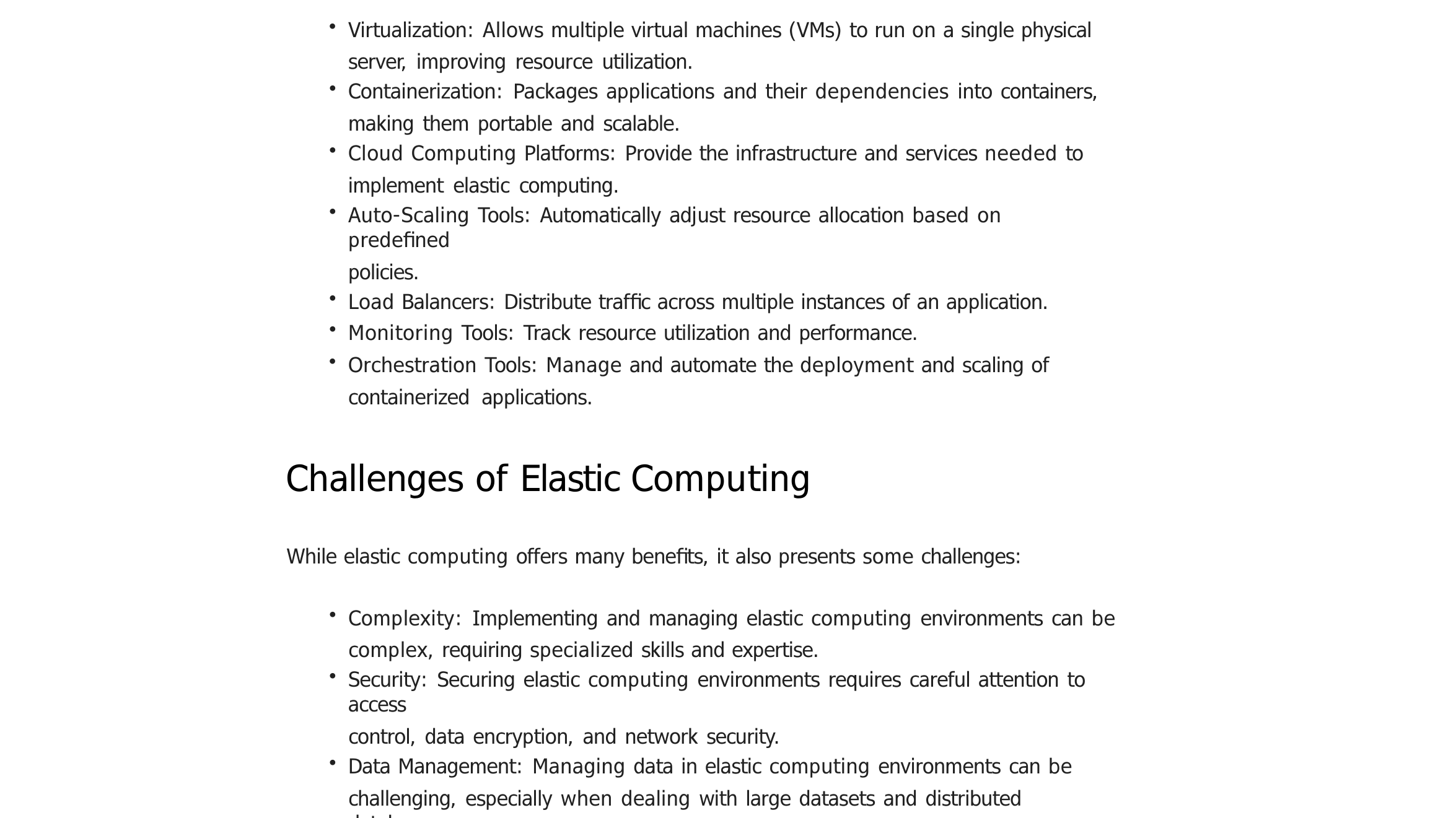

Virtualization: Allows multiple virtual machines (VMs) to run on a single physical server, improving resource utilization.
Containerization: Packages applications and their dependencies into containers,
making them portable and scalable.
Cloud Computing Platforms: Provide the infrastructure and services needed to
implement elastic computing.
Auto-Scaling Tools: Automatically adjust resource allocation based on predefined
policies.
Load Balancers: Distribute traffic across multiple instances of an application.
Monitoring Tools: Track resource utilization and performance.
Orchestration Tools: Manage and automate the deployment and scaling of containerized applications.
Challenges of Elastic Computing
While elastic computing offers many benefits, it also presents some challenges:

Complexity: Implementing and managing elastic computing environments can be complex, requiring specialized skills and expertise.
Security: Securing elastic computing environments requires careful attention to access
control, data encryption, and network security.
Data Management: Managing data in elastic computing environments can be
challenging, especially when dealing with large datasets and distributed databases.